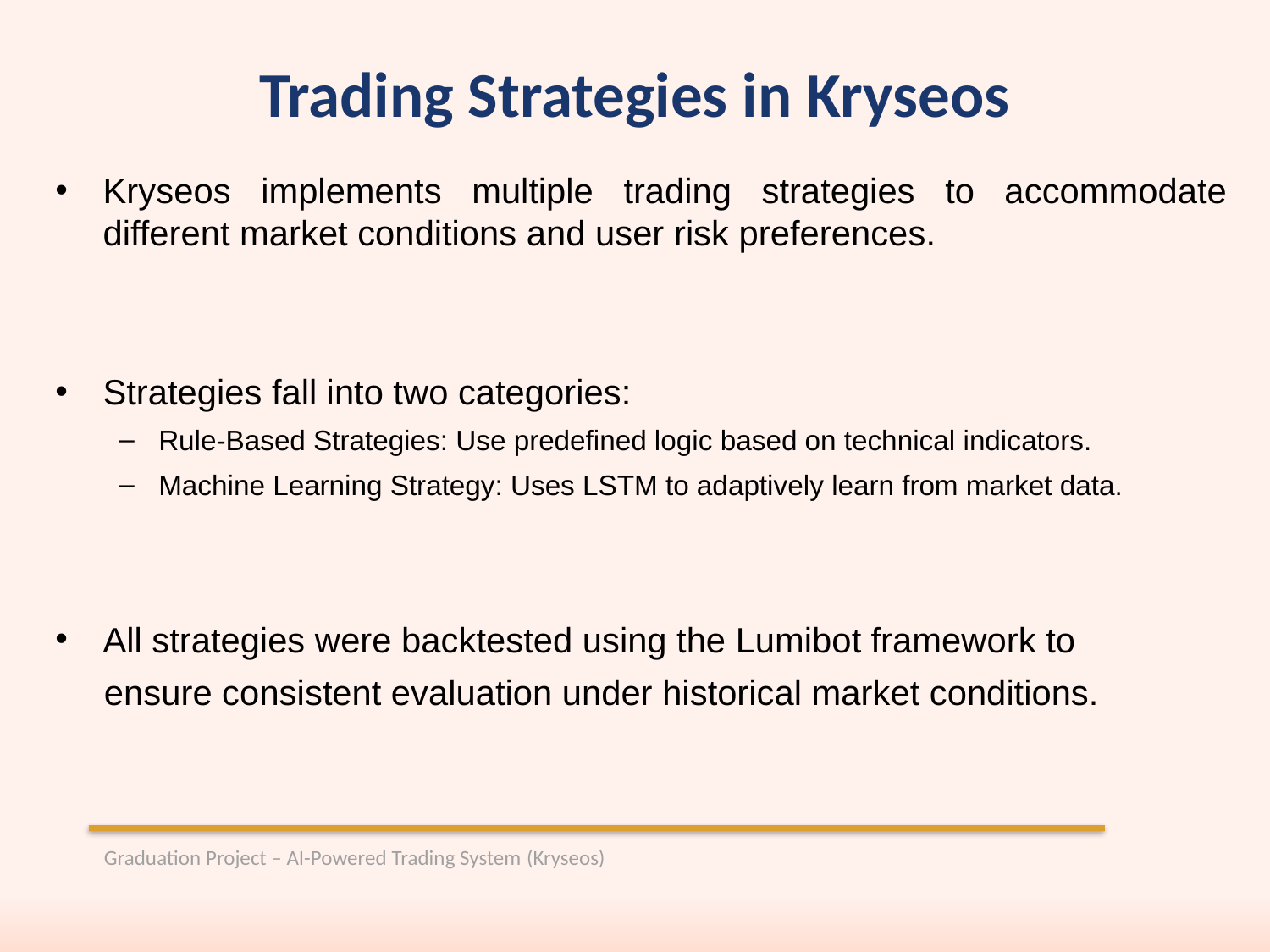

Trading Strategies in Kryseos
Kryseos implements multiple trading strategies to accommodate different market conditions and user risk preferences.

Strategies fall into two categories:
Rule-Based Strategies: Use predefined logic based on technical indicators.
Machine Learning Strategy: Uses LSTM to adaptively learn from market data.

All strategies were backtested using the Lumibot framework to
     ensure consistent evaluation under historical market conditions.

Graduation Project – AI-Powered Trading System (Kryseos)